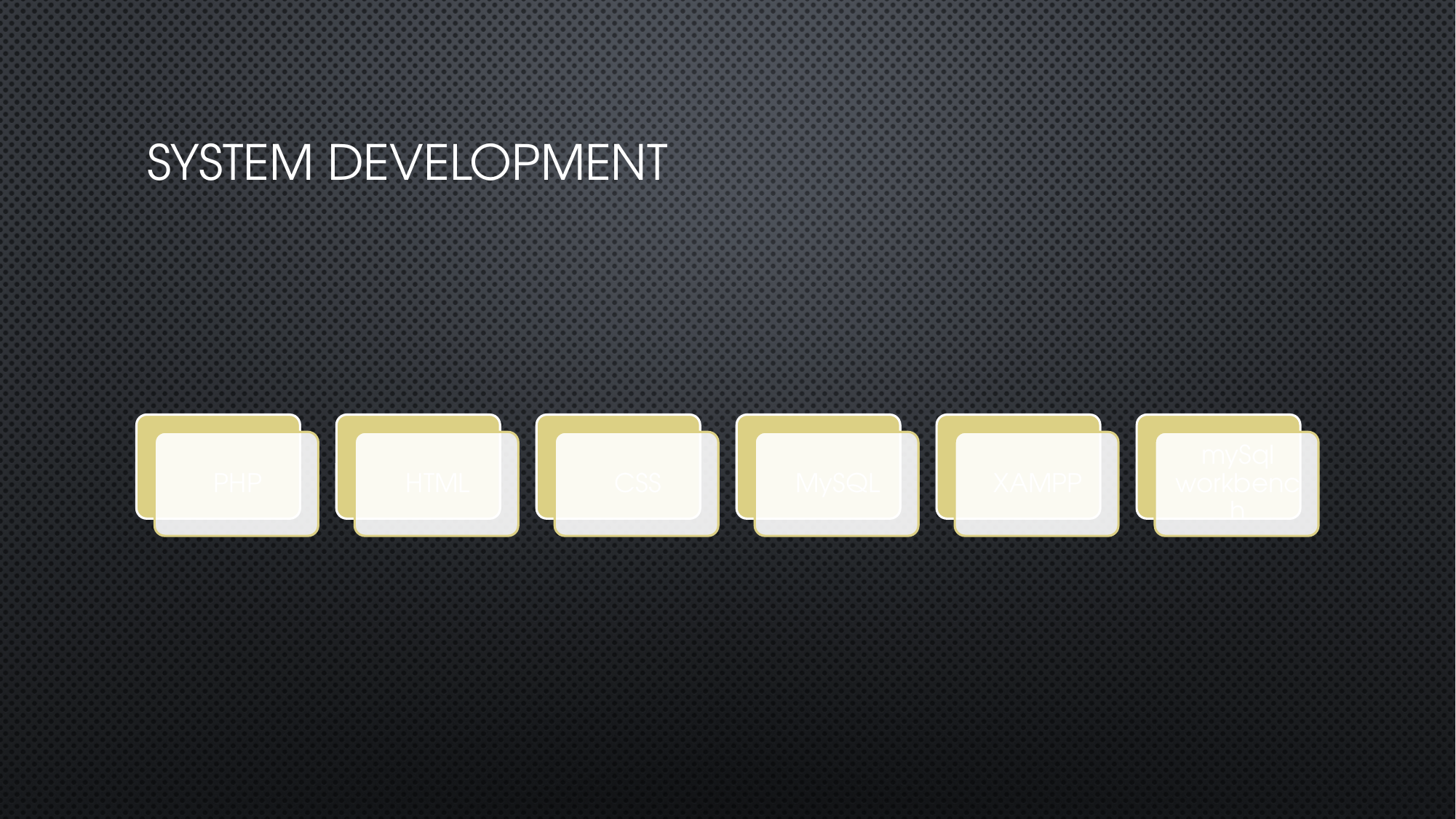

# System Development
PHP
HTML
CSS
MySQL
XAMPP
mySql workbench